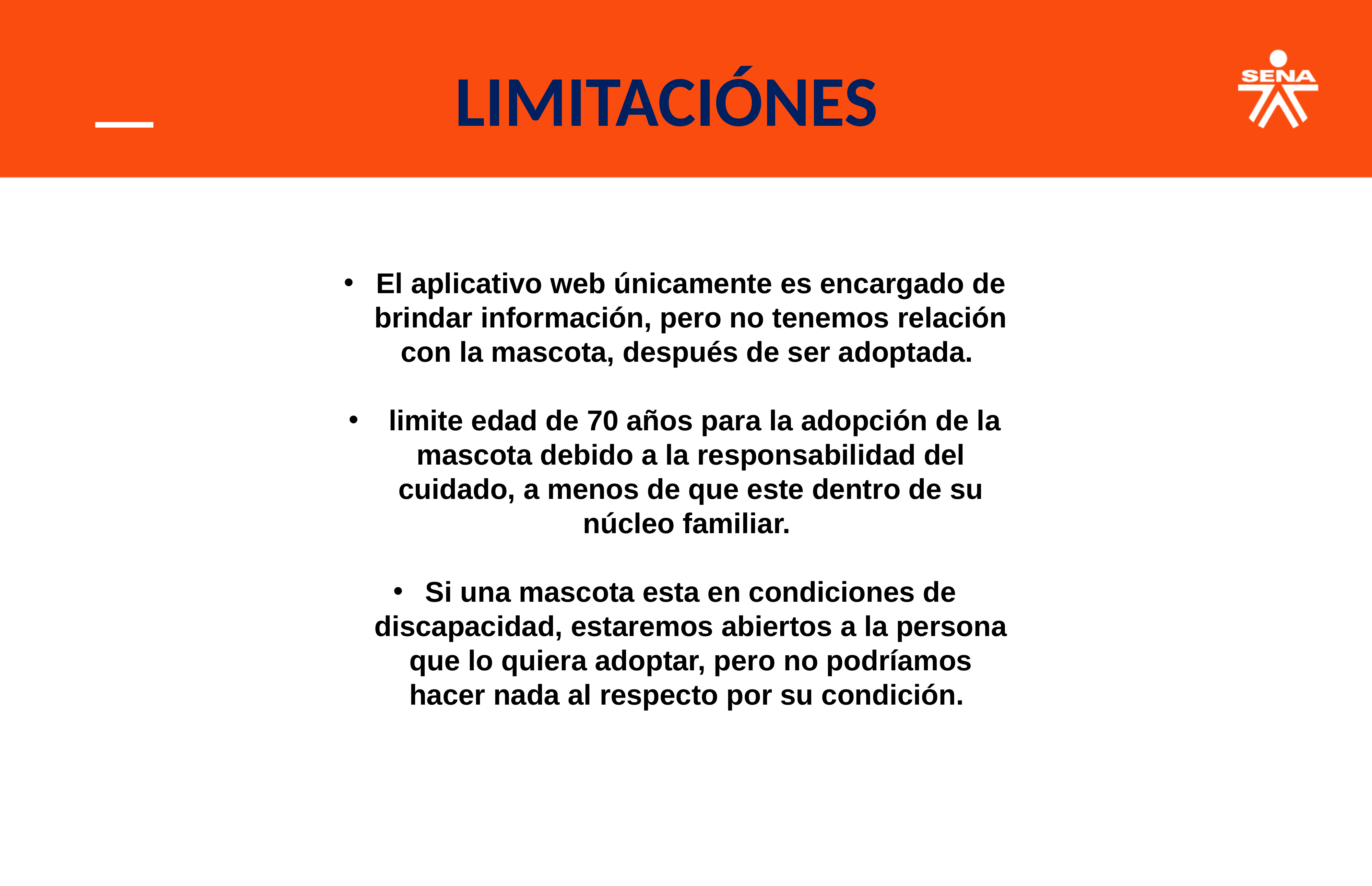

LIMITACIÓNES

El aplicativo web únicamente es encargado de brindar información, pero no tenemos relación con la mascota, después de ser adoptada.

 limite edad de 70 años para la adopción de la mascota debido a la responsabilidad del cuidado, a menos de que este dentro de su núcleo familiar.

Si una mascota esta en condiciones de discapacidad, estaremos abiertos a la persona que lo quiera adoptar, pero no podríamos hacer nada al respecto por su condición.